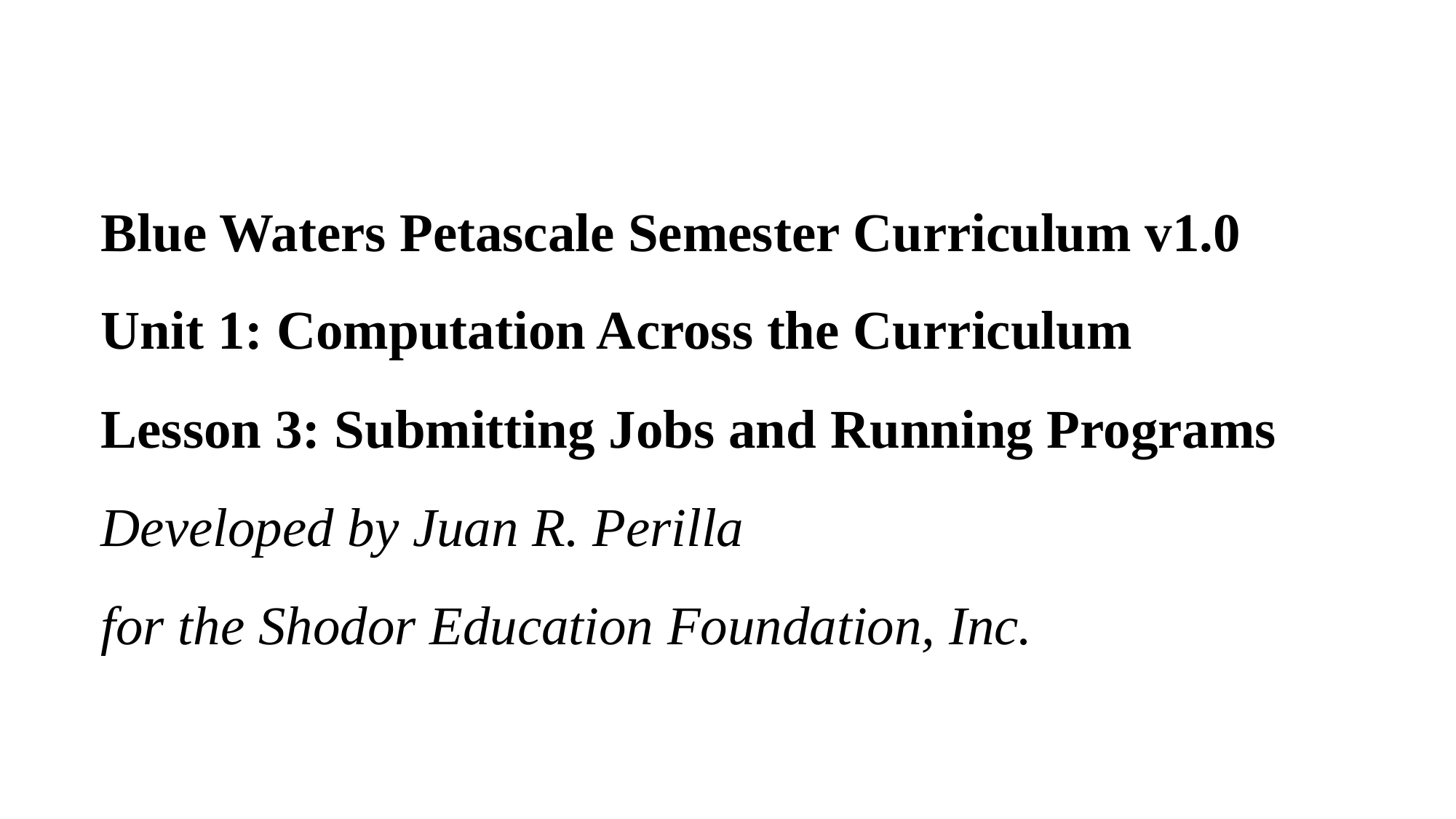

# Blue Waters Petascale Semester Curriculum v1.0 Unit 1: Computation Across the Curriculum Lesson 3: Submitting Jobs and Running Programs Developed by Juan R. Perilla for the Shodor Education Foundation, Inc.